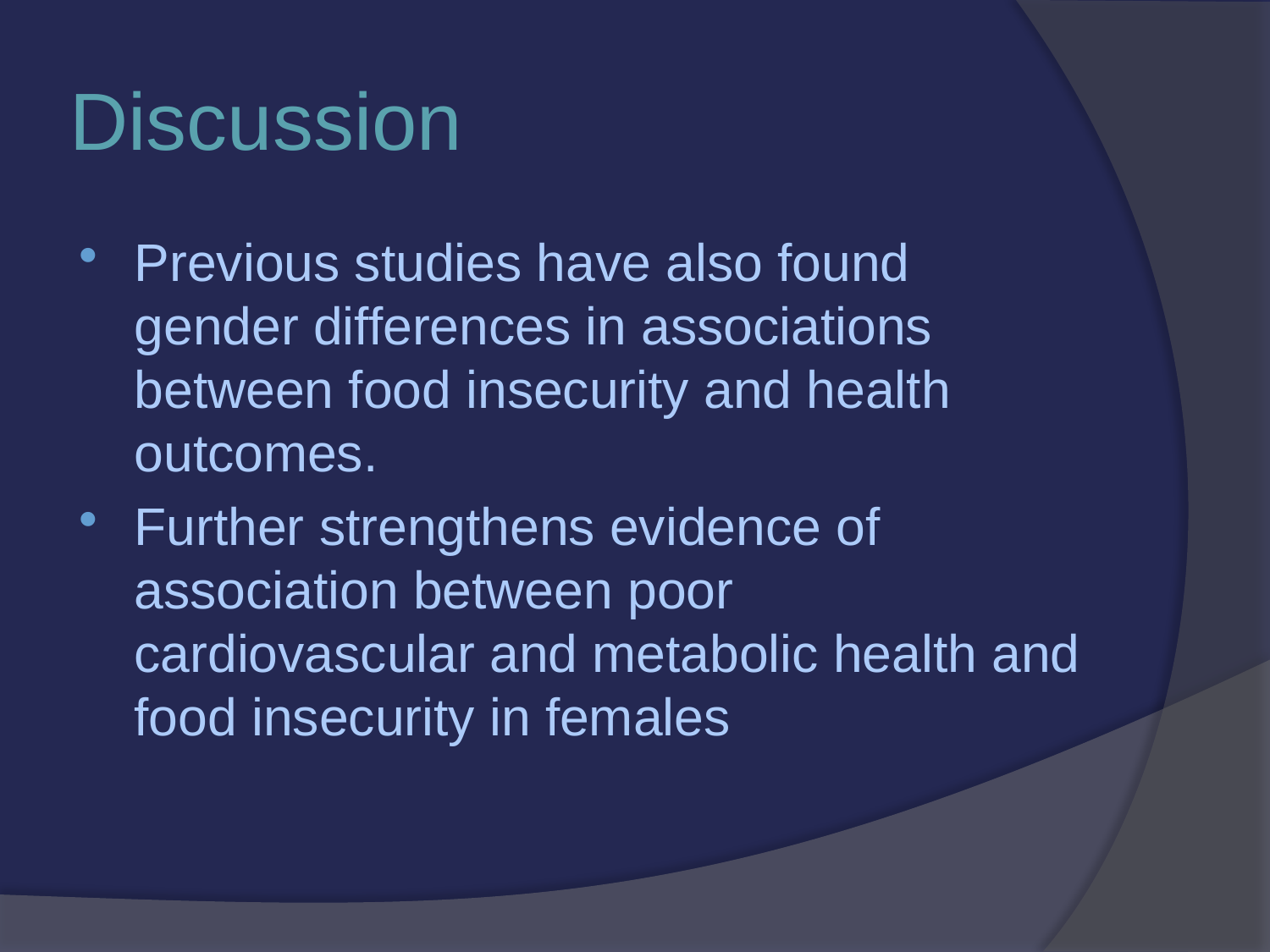

# Discussion
Previous studies have also found gender differences in associations between food insecurity and health outcomes.
Further strengthens evidence of association between poor cardiovascular and metabolic health and food insecurity in females